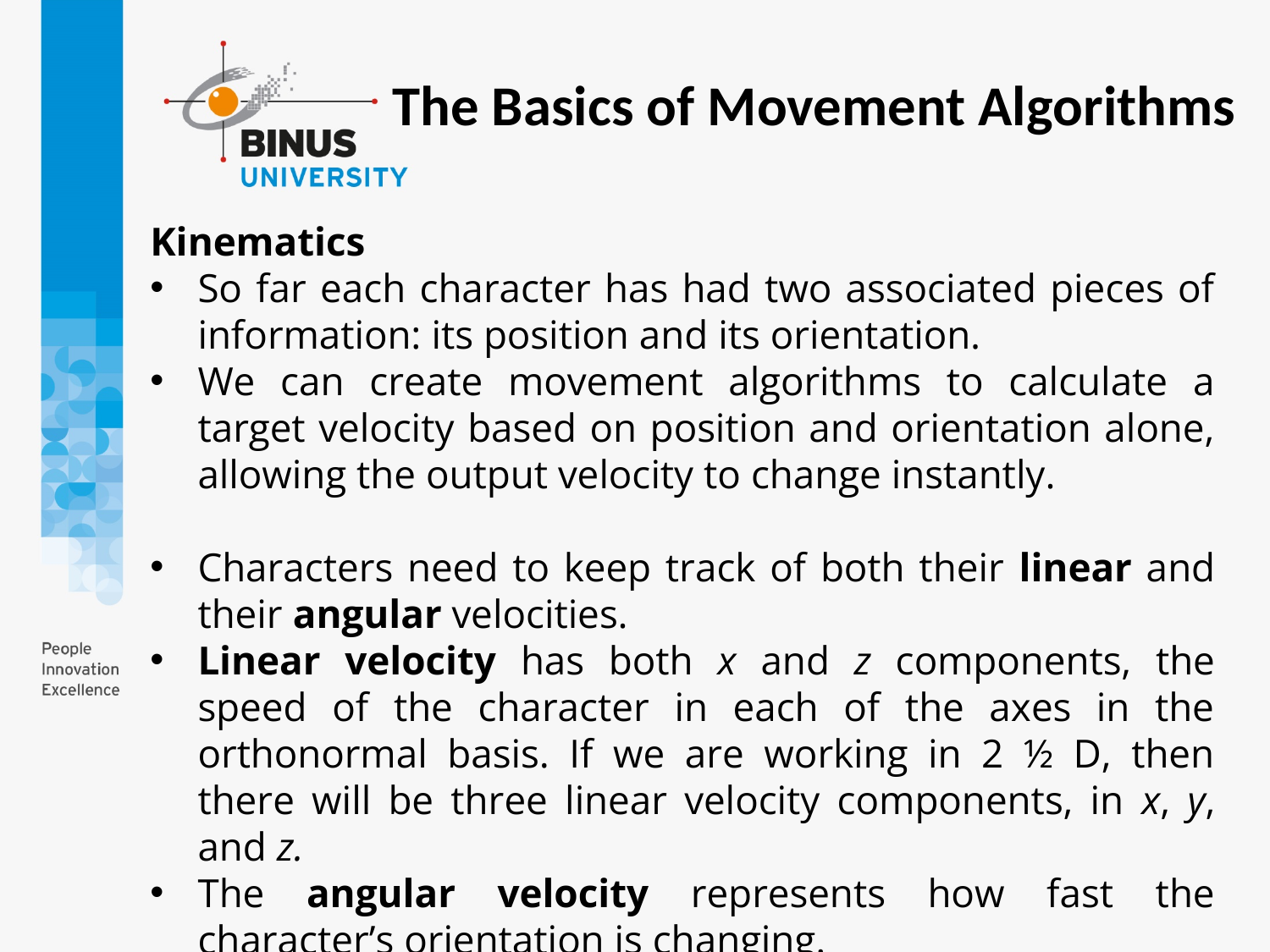

The Basics of Movement Algorithms
Kinematics
So far each character has had two associated pieces of information: its position and its orientation.
We can create movement algorithms to calculate a target velocity based on position and orientation alone, allowing the output velocity to change instantly.

Characters need to keep track of both their linear and their angular velocities.
Linear velocity has both x and z components, the speed of the character in each of the axes in the orthonormal basis. If we are working in 2 ½ D, then there will be three linear velocity components, in x, y, and z.
The angular velocity represents how fast the character’s orientation is changing.